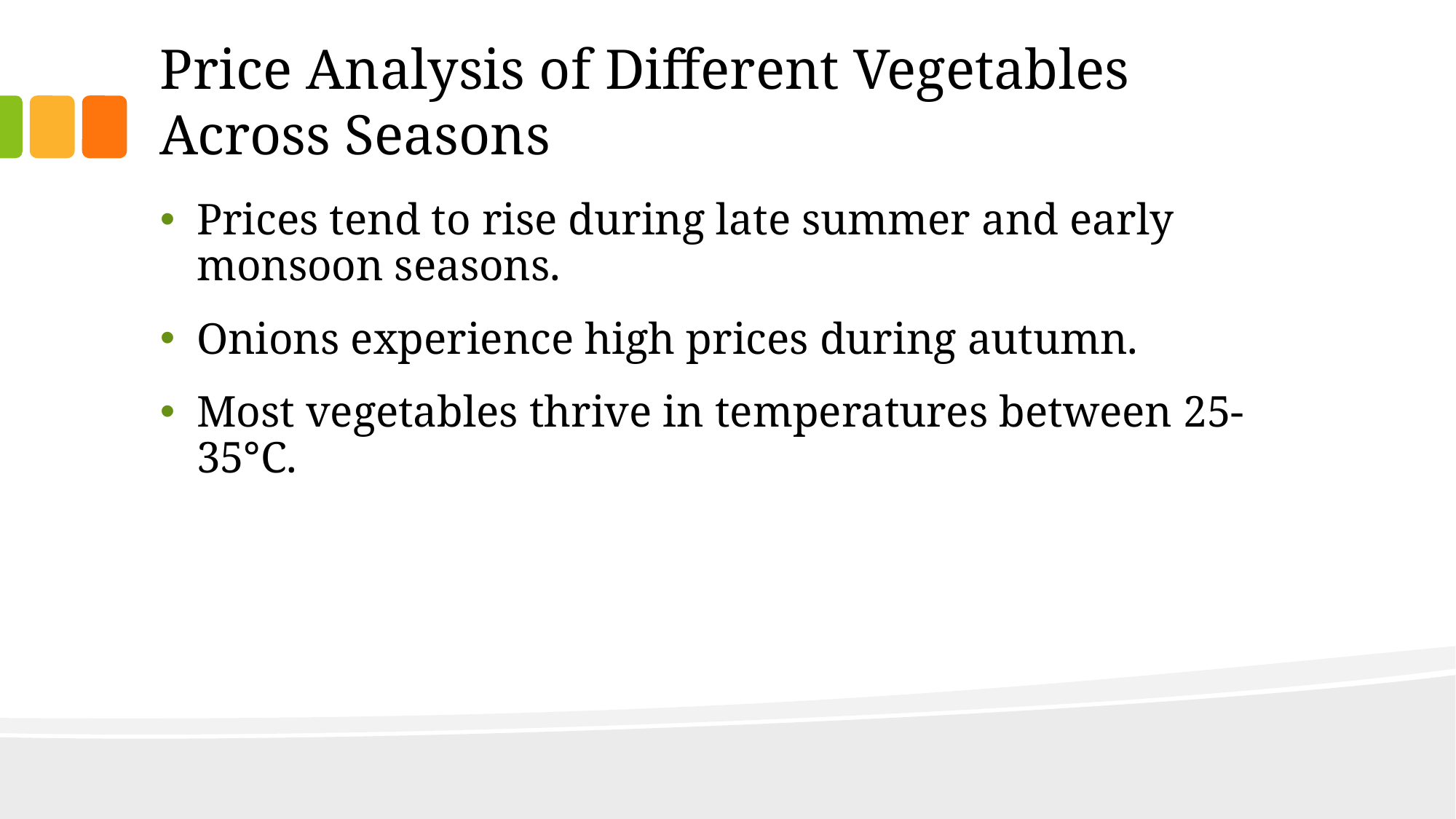

# Price Analysis of Different Vegetables Across Seasons
Prices tend to rise during late summer and early monsoon seasons.
Onions experience high prices during autumn.
Most vegetables thrive in temperatures between 25-35°C.